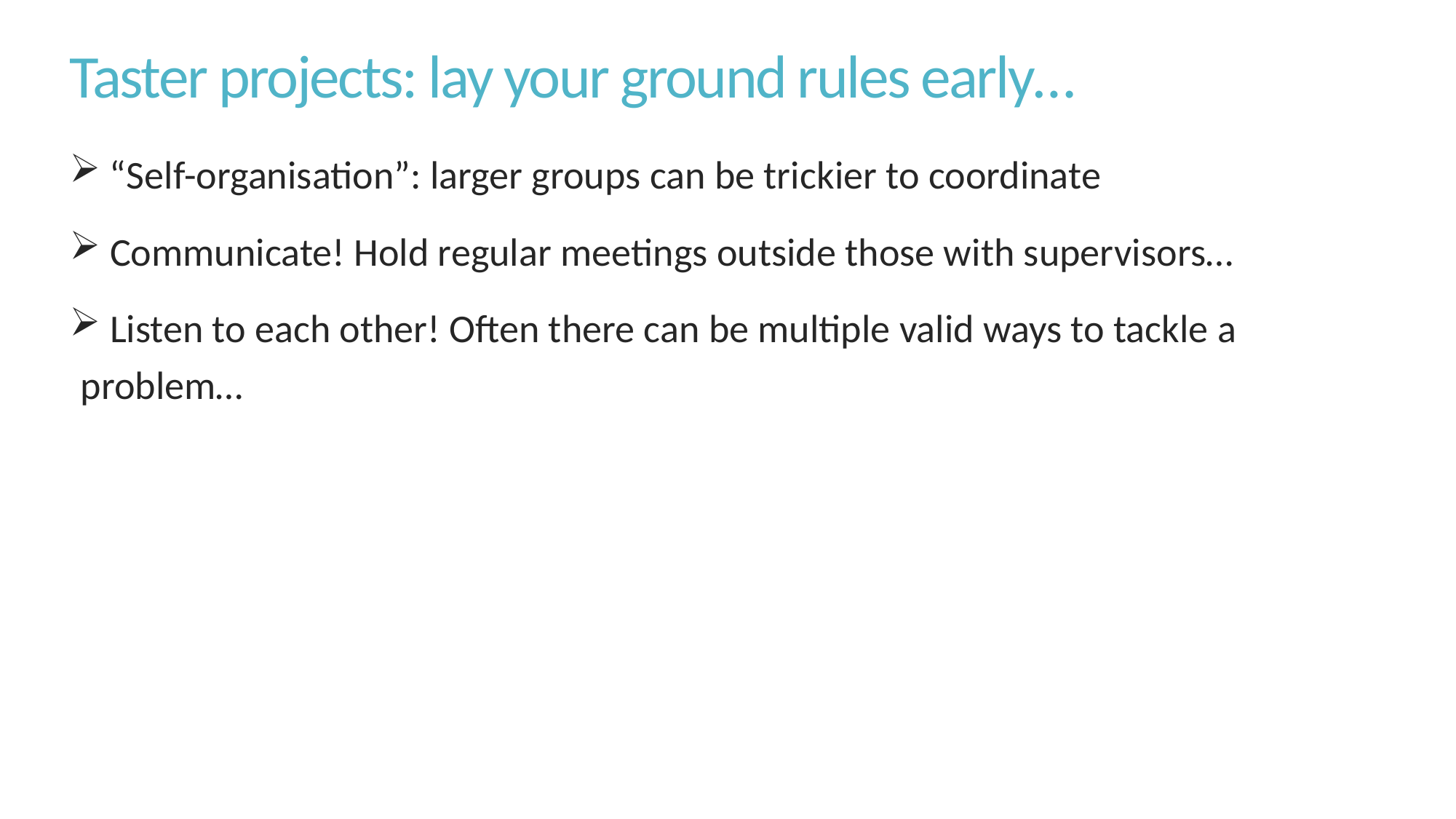

# Taster projects: lay your ground rules early…
 “Self-organisation”: larger groups can be trickier to coordinate
 Communicate! Hold regular meetings outside those with supervisors…
 Listen to each other! Often there can be multiple valid ways to tackle a problem…